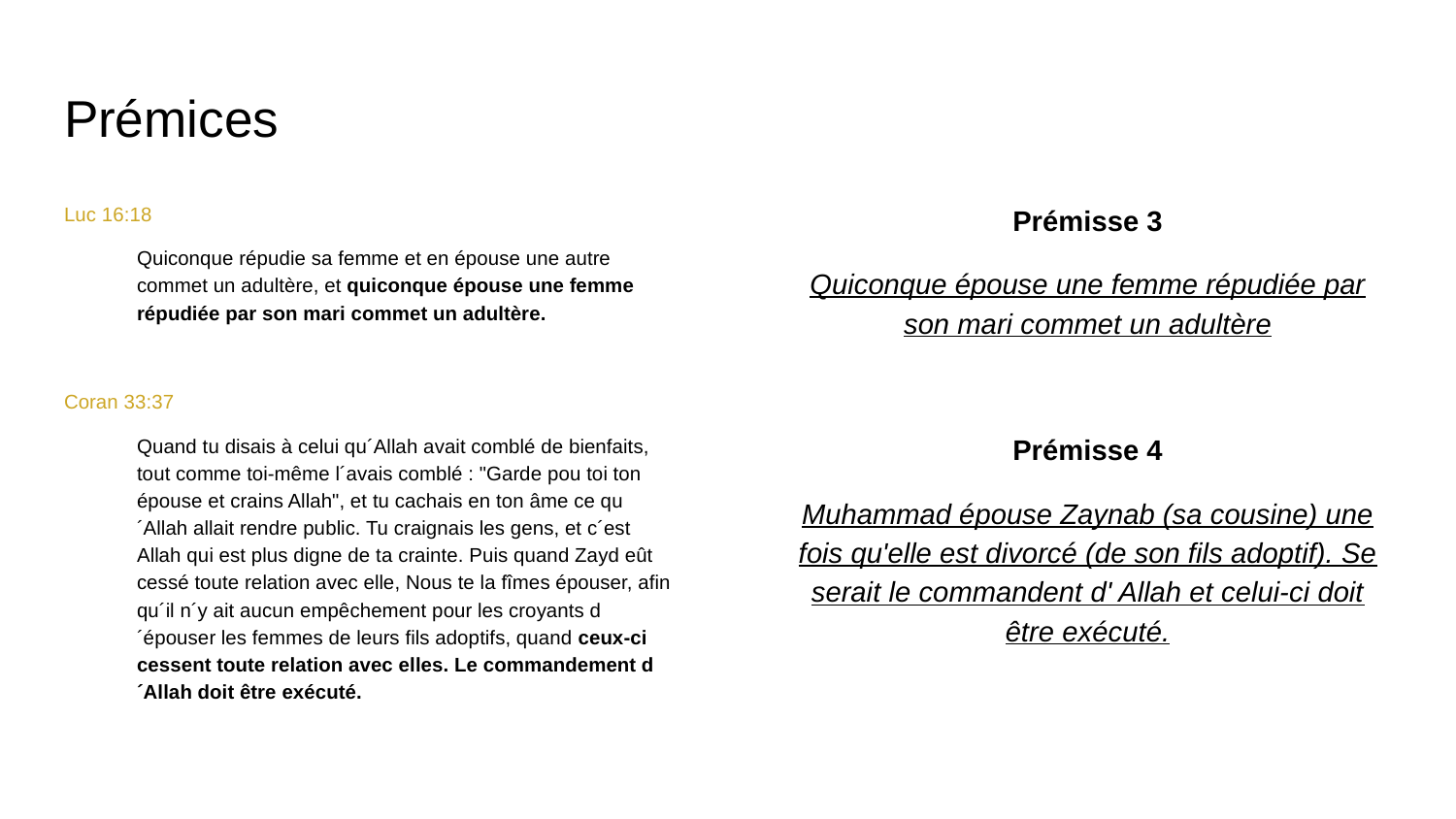

# Prémices
Luc 16:18
Quiconque répudie sa femme et en épouse une autre commet un adultère, et quiconque épouse une femme répudiée par son mari commet un adultère.

Coran 33:37
Quand tu disais à celui qu´Allah avait comblé de bienfaits, tout comme toi-même l´avais comblé : "Garde pou toi ton épouse et crains Allah", et tu cachais en ton âme ce qu´Allah allait rendre public. Tu craignais les gens, et c´est Allah qui est plus digne de ta crainte. Puis quand Zayd eût cessé toute relation avec elle, Nous te la fîmes épouser, afin qu´il n´y ait aucun empêchement pour les croyants d´épouser les femmes de leurs fils adoptifs, quand ceux-ci cessent toute relation avec elles. Le commandement d´Allah doit être exécuté.
Prémisse 3
Quiconque épouse une femme répudiée par son mari commet un adultère

Prémisse 4
Muhammad épouse Zaynab (sa cousine) une fois qu'elle est divorcé (de son fils adoptif). Se serait le commandent d' Allah et celui-ci doit être exécuté.